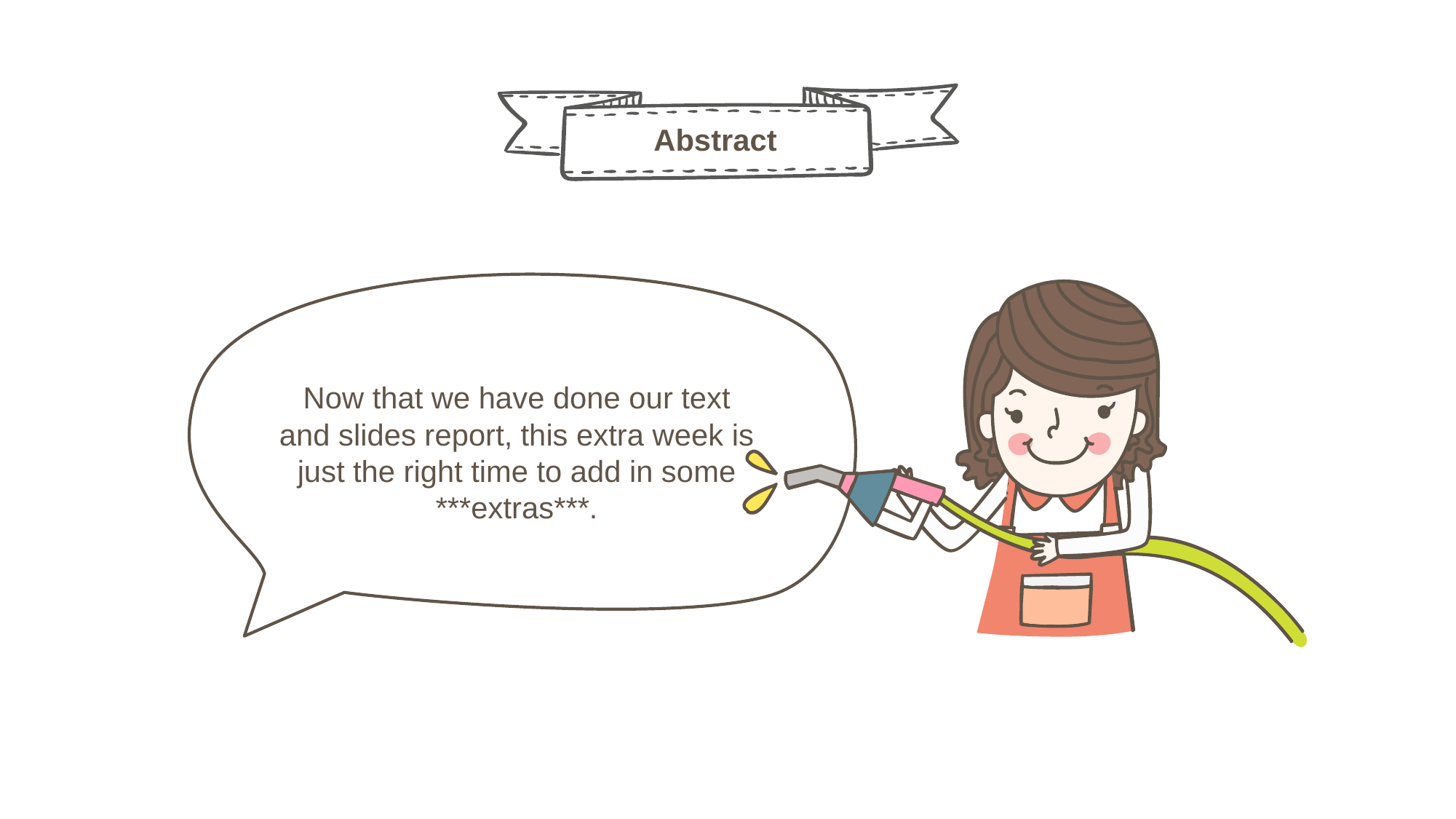

Abstract

Now that we have done our text and slides report, this extra week is just the right time to add in some ***extras***.